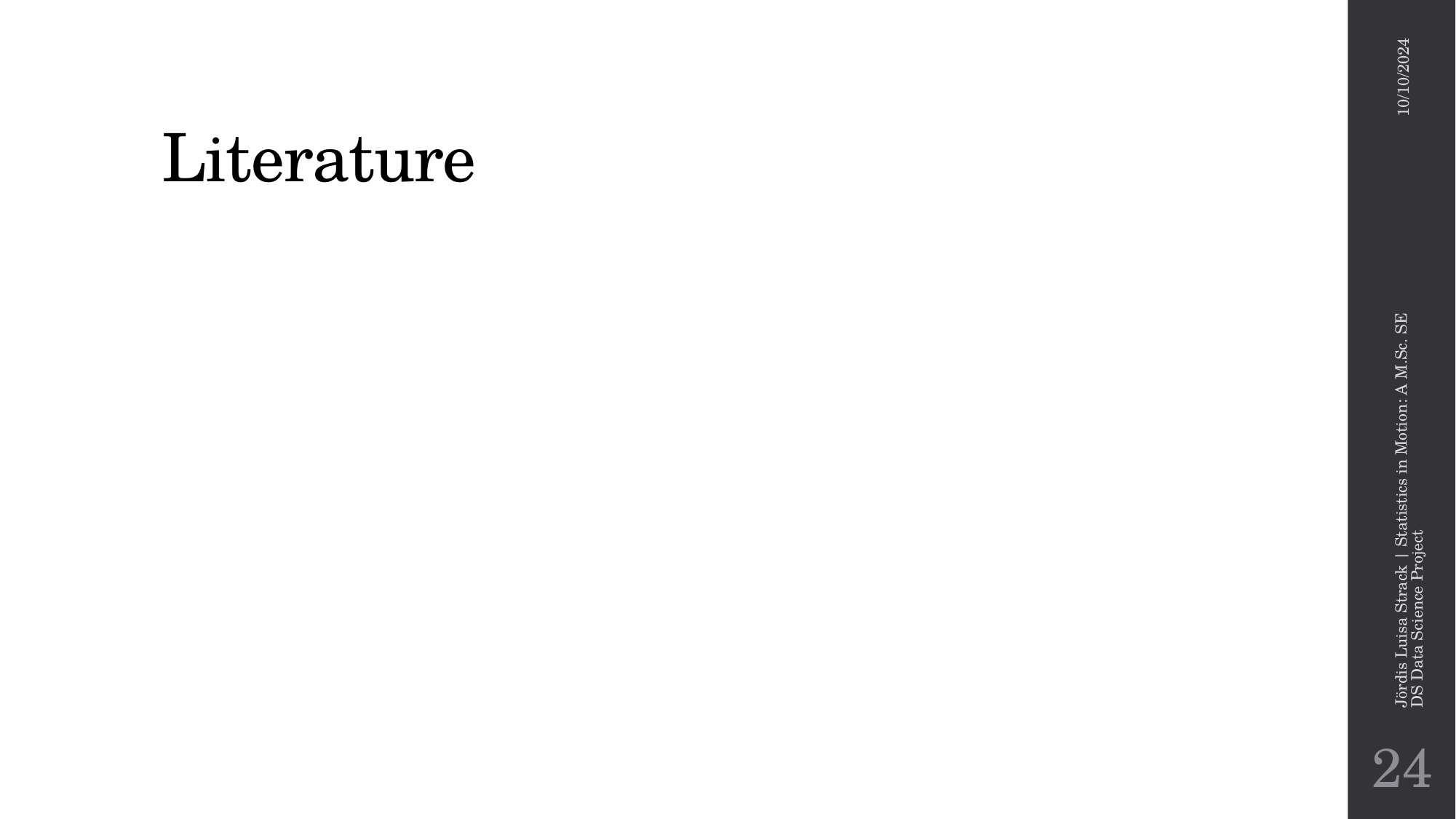

# Literature
10/10/2024

Jördis Luisa Strack | Statistics in Motion: A M.Sc. SEDS Data Science Project
24